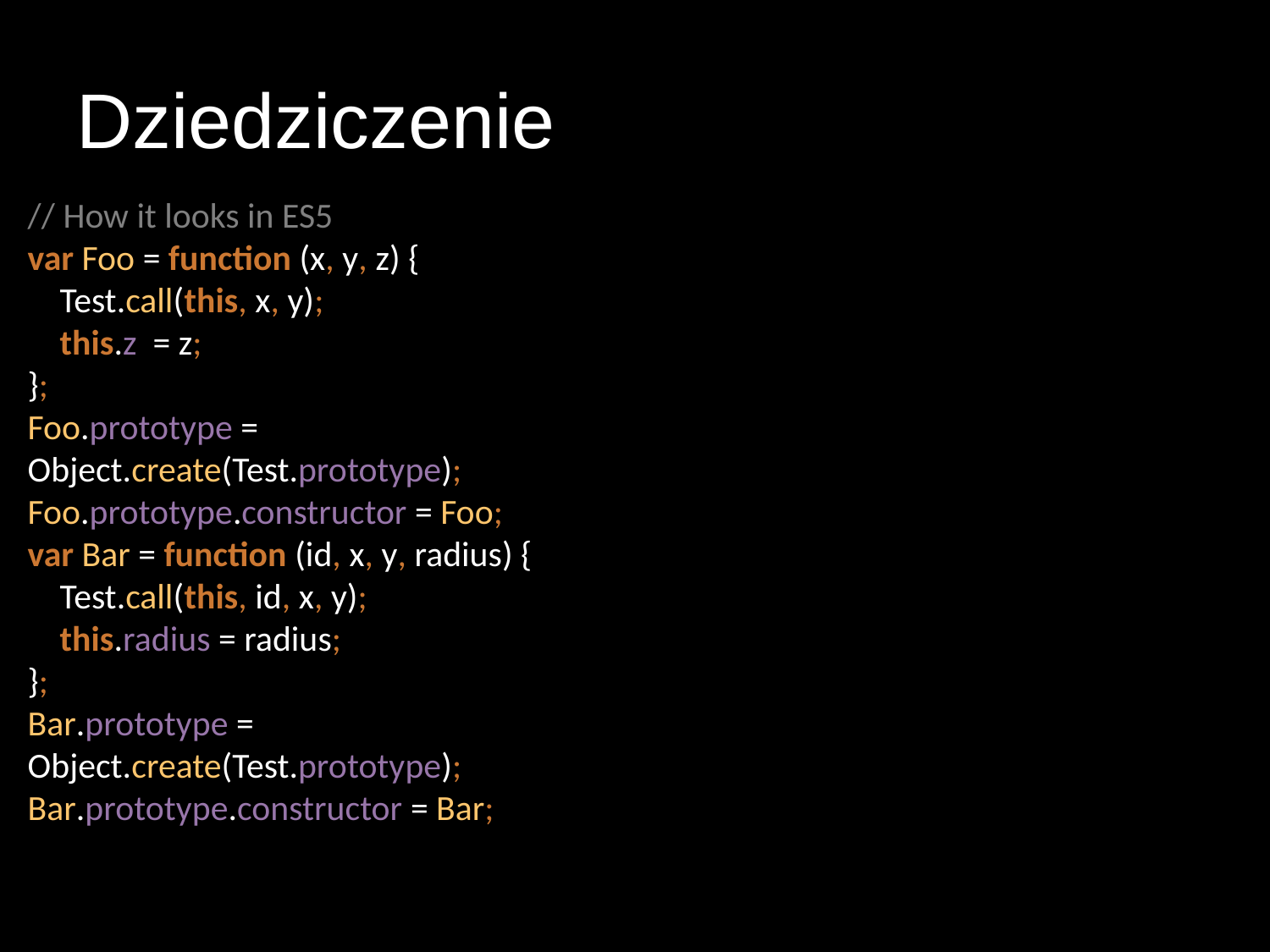

# Dziedziczenie
// How it looks in ES5
var Foo = function (x, y, z) {
    Test.call(this, x, y);
    this.z  = z;
};
Foo.prototype = Object.create(Test.prototype);
Foo.prototype.constructor = Foo;
var Bar = function (id, x, y, radius) {
    Test.call(this, id, x, y);
    this.radius = radius;
};
Bar.prototype = Object.create(Test.prototype);
Bar.prototype.constructor = Bar;